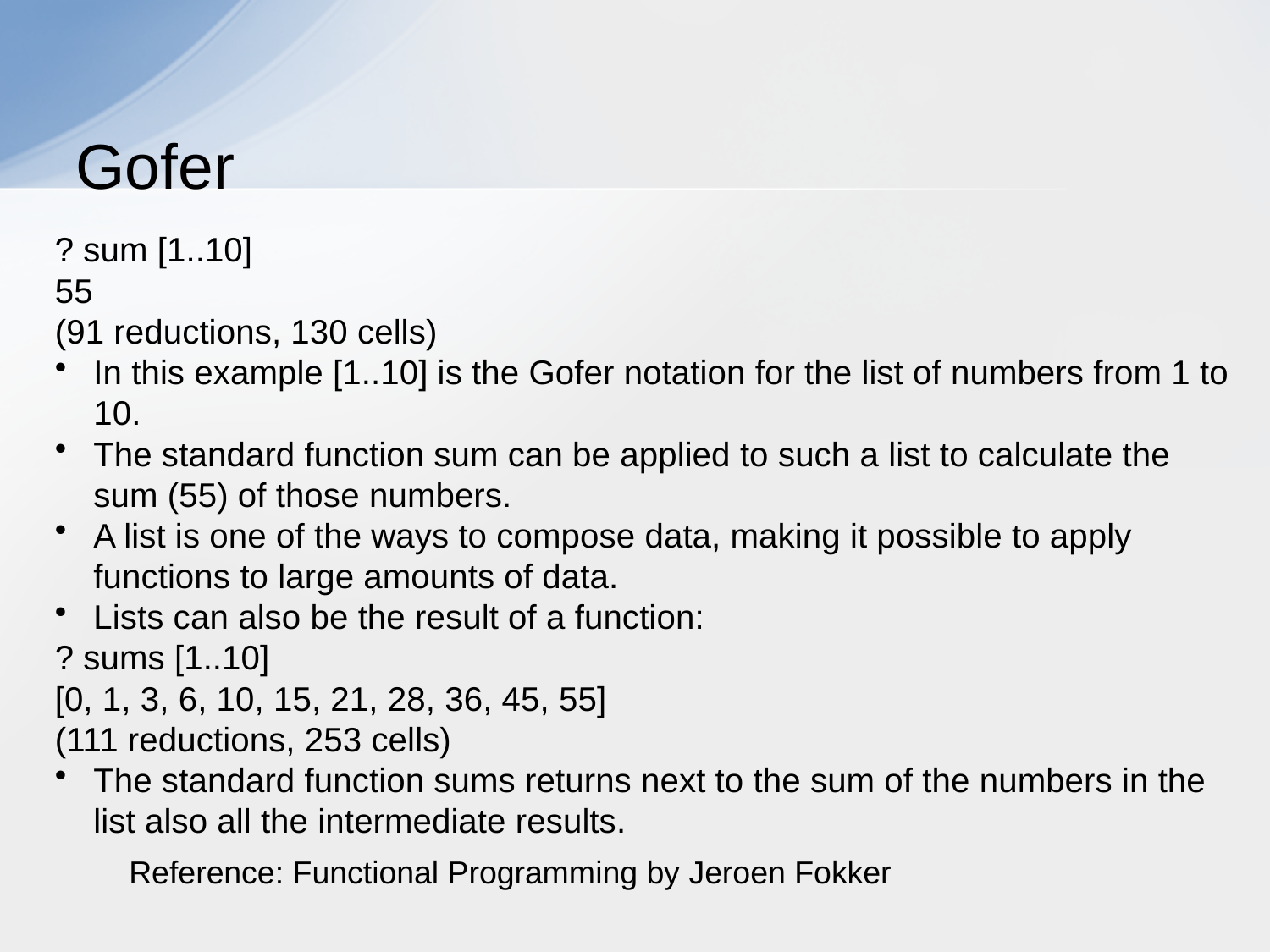

# Gofer
? sum [1..10]
55
(91 reductions, 130 cells)
In this example [1..10] is the Gofer notation for the list of numbers from 1 to 10.
The standard function sum can be applied to such a list to calculate the sum (55) of those numbers.
A list is one of the ways to compose data, making it possible to apply functions to large amounts of data.
Lists can also be the result of a function:
? sums [1..10]
[0, 1, 3, 6, 10, 15, 21, 28, 36, 45, 55]
(111 reductions, 253 cells)
The standard function sums returns next to the sum of the numbers in the list also all the intermediate results.
Reference: Functional Programming by Jeroen Fokker